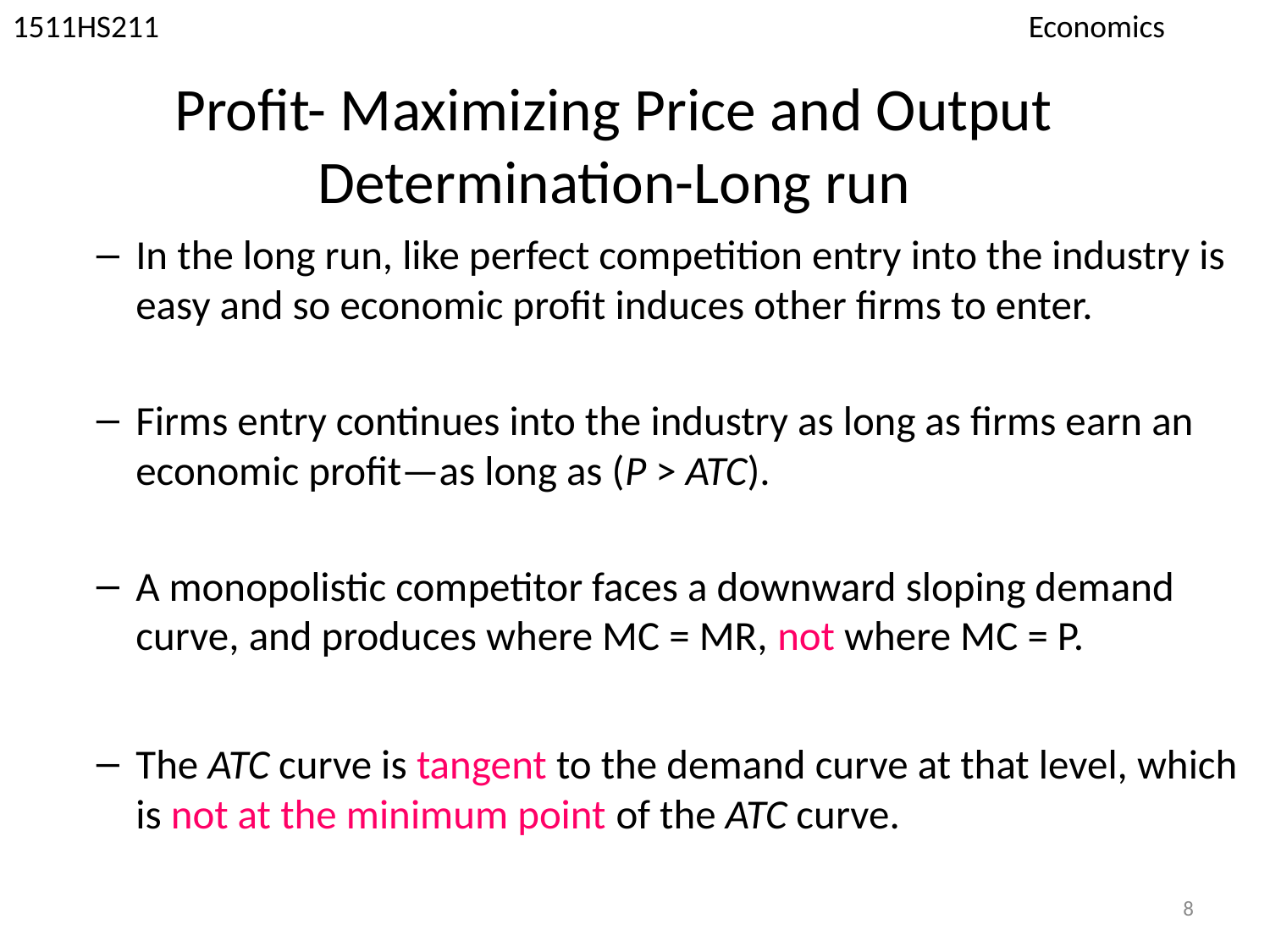

1511HS211   							Economics
Profit- Maximizing Price and Output Determination-Long run
In the long run, like perfect competition entry into the industry is easy and so economic profit induces other firms to enter.

Firms entry continues into the industry as long as firms earn an economic profit—as long as (P > ATC).

A monopolistic competitor faces a downward sloping demand curve, and produces where MC = MR, not where MC = P.

The ATC curve is tangent to the demand curve at that level, which is not at the minimum point of the ATC curve.

8